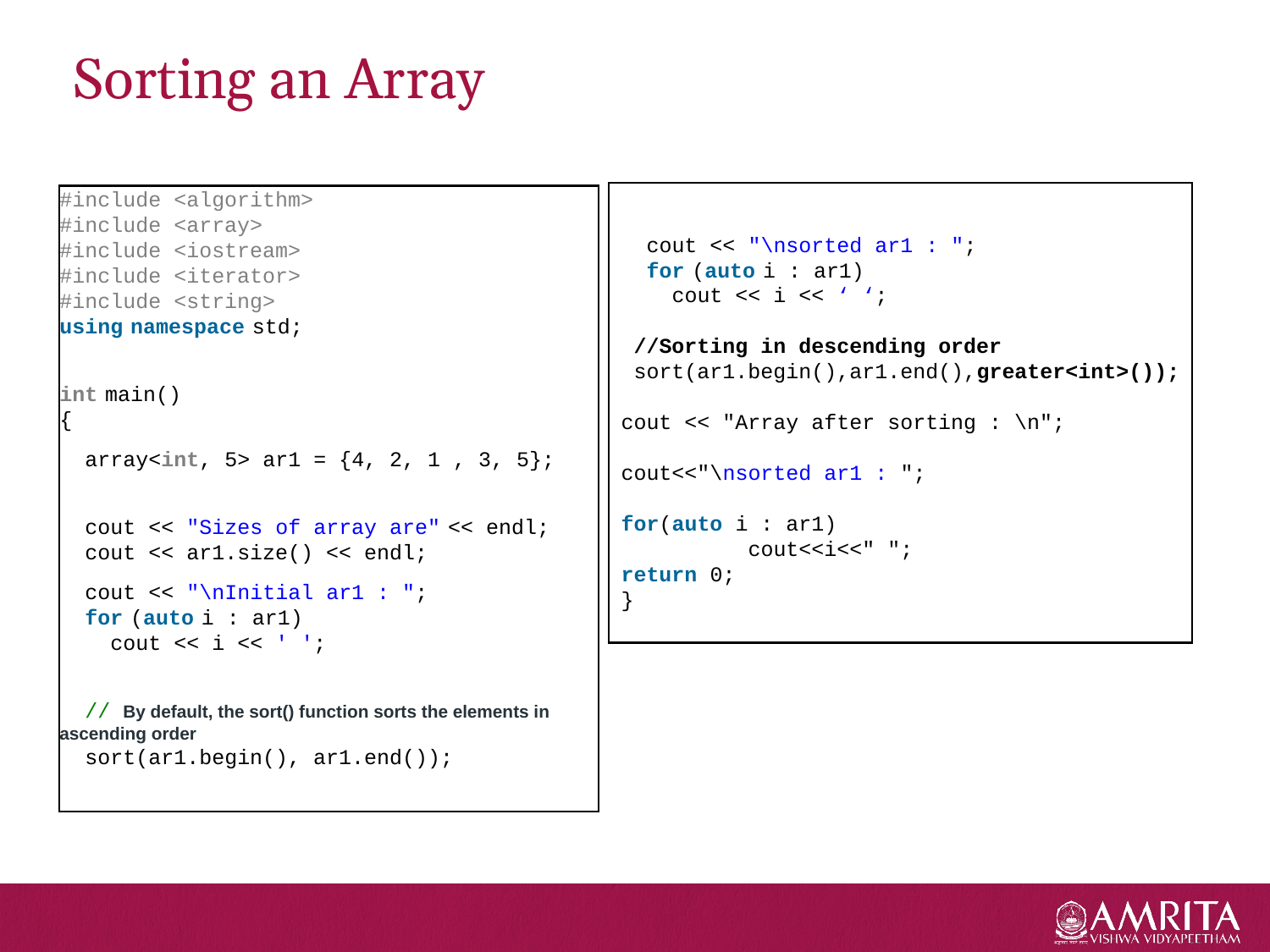

# Sorting an Array
#include <algorithm>
#include <array>
#include <iostream>
#include <iterator>
#include <string>
using namespace std;

int main()
{

  array<int, 5> ar1 = {4, 2, 1 , 3, 5};

  cout << "Sizes of array are" << endl;
  cout << ar1.size() << endl;

  cout << "\nInitial ar1 : ";
  for (auto i : ar1)
    cout << i << ' ';

  // By default, the sort() function sorts the elements in ascending order
  sort(ar1.begin(), ar1.end());

  cout << "\nsorted ar1 : ";
  for (auto i : ar1)
    cout << i << ‘ ‘;

 //Sorting in descending order
 sort(ar1.begin(),ar1.end(),greater<int>());

cout << "Array after sorting : \n";

cout<<"\nsorted ar1 : ";

for(auto i : ar1)
	cout<<i<<" ";
return 0;
}